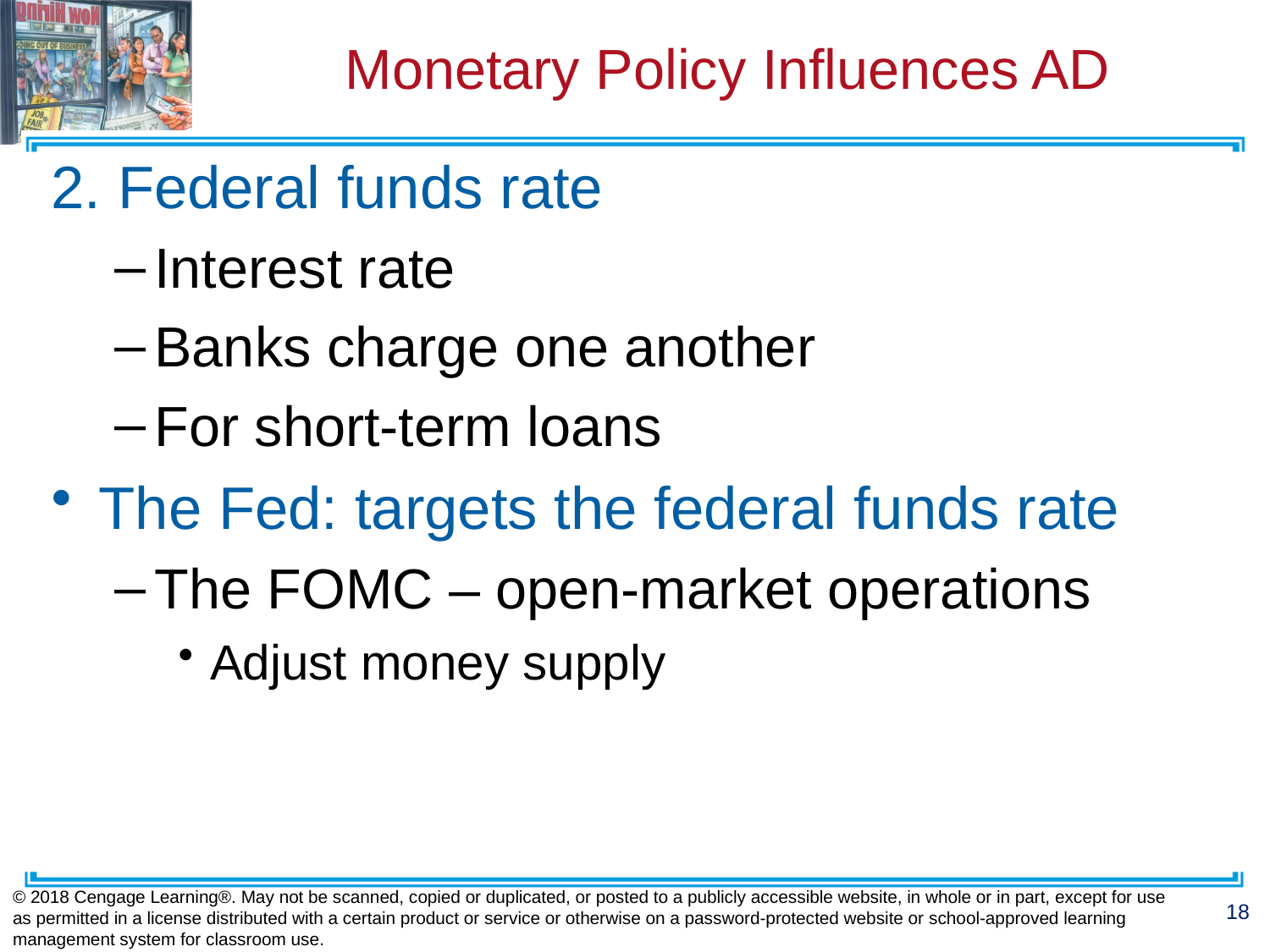

# Monetary Policy Influences AD
2. Federal funds rate
Interest rate
Banks charge one another
For short-term loans
The Fed: targets the federal funds rate
The FOMC – open-market operations
Adjust money supply
© 2018 Cengage Learning®. May not be scanned, copied or duplicated, or posted to a publicly accessible website, in whole or in part, except for use as permitted in a license distributed with a certain product or service or otherwise on a password-protected website or school-approved learning management system for classroom use.
18